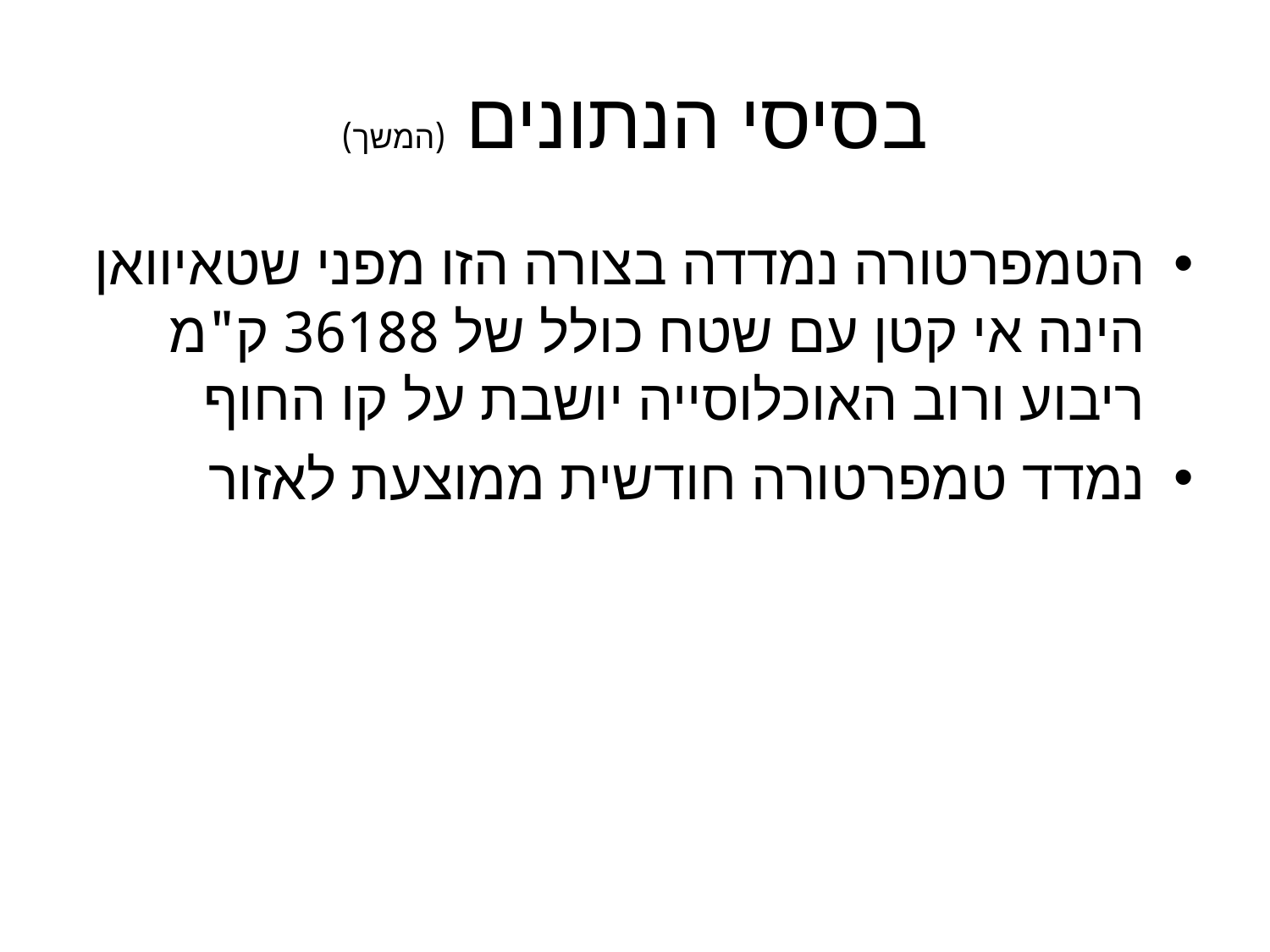

# בסיסי הנתונים (המשך)
הטמפרטורה נמדדה בצורה הזו מפני שטאיוואן הינה אי קטן עם שטח כולל של 36188 ק"מ ריבוע ורוב האוכלוסייה יושבת על קו החוף
נמדד טמפרטורה חודשית ממוצעת לאזור